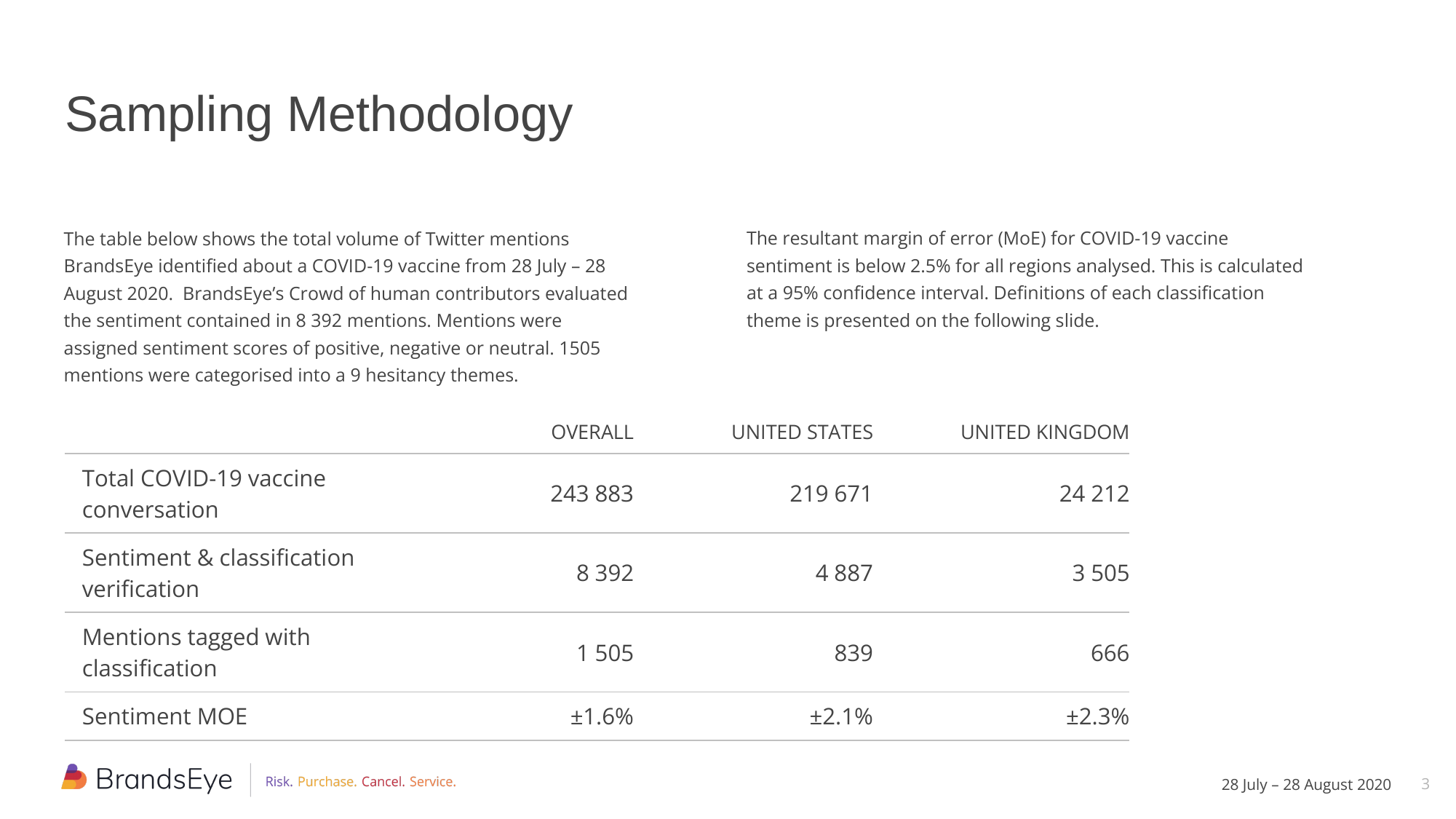

# Sampling Methodology
The table below shows the total volume of Twitter mentions BrandsEye identified about a COVID-19 vaccine from 28 July – 28 August 2020.  BrandsEye’s Crowd of human contributors evaluated the sentiment contained in 8 392 mentions. Mentions were assigned sentiment scores of positive, negative or neutral. 1505 mentions were categorised into a 9 hesitancy themes.
The resultant margin of error (MoE) for COVID-19 vaccine sentiment is below 2.5% for all regions analysed. This is calculated at a 95% confidence interval. Definitions of each classification theme is presented on the following slide.
|  | Overall | United States | United KINGDOM |
| --- | --- | --- | --- |
| Total COVID-19 vaccine conversation | 243 883 | 219 671 | 24 212 |
| Sentiment & classification verification | 8 392 | 4 887 | 3 505 |
| Mentions tagged with classification | 1 505 | 839 | 666 |
| Sentiment MOE | ±1.6% | ±2.1% | ±2.3% |